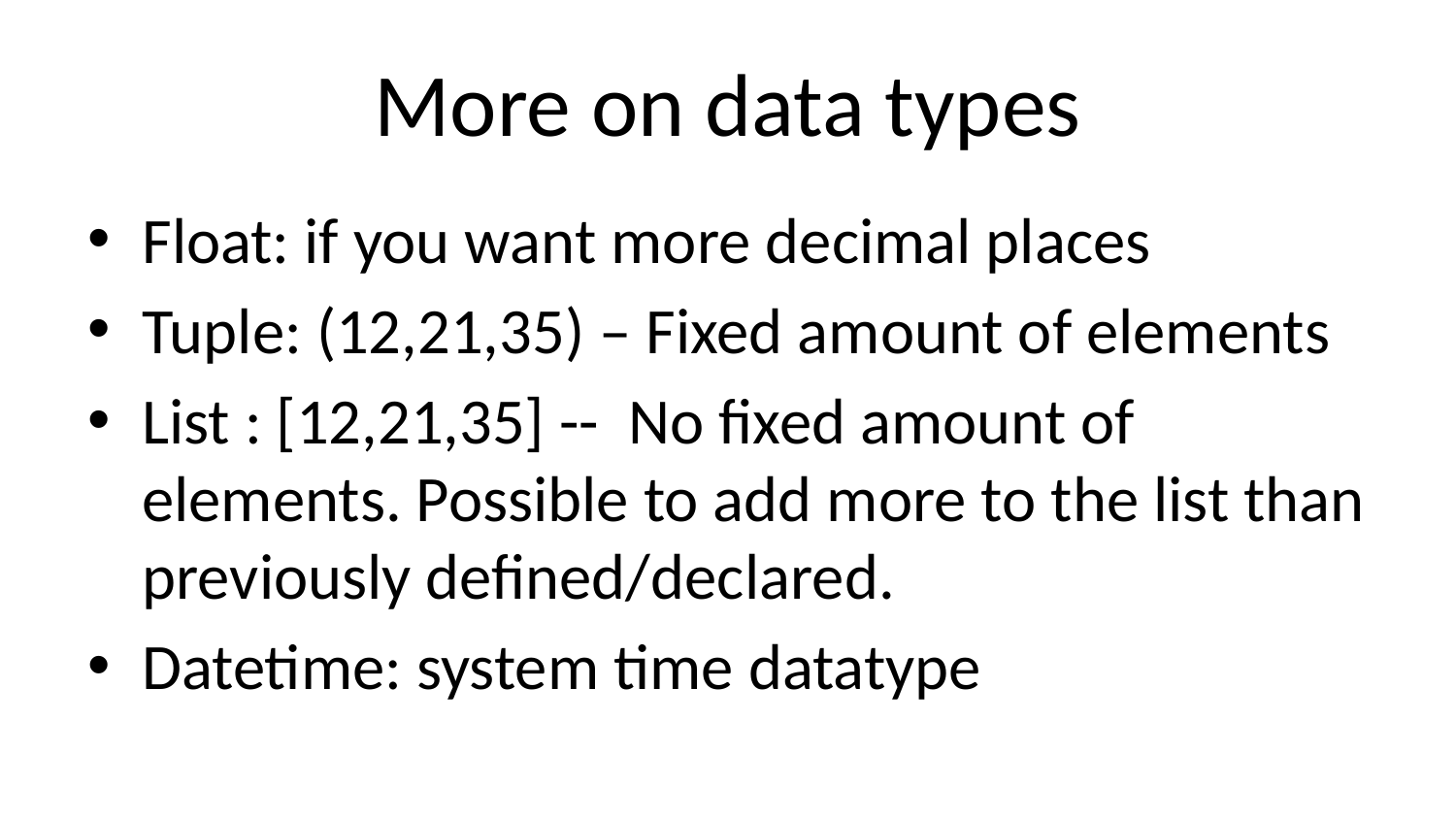

# More on data types
Float: if you want more decimal places
Tuple: (12,21,35) – Fixed amount of elements
List : [12,21,35] --  No fixed amount of elements. Possible to add more to the list than previously defined/declared.
Datetime: system time datatype